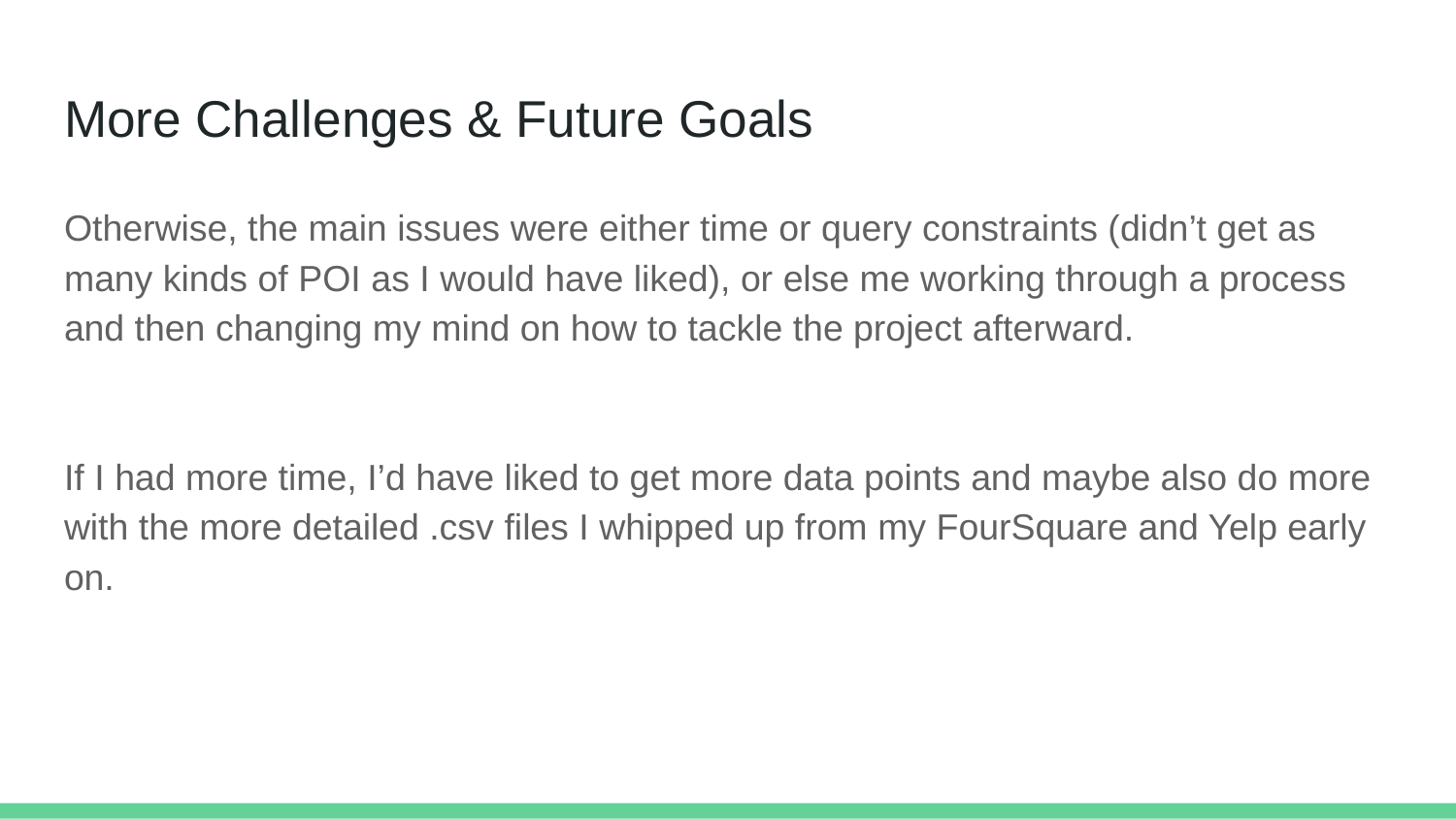

# More Challenges & Future Goals
Otherwise, the main issues were either time or query constraints (didn’t get as many kinds of POI as I would have liked), or else me working through a process and then changing my mind on how to tackle the project afterward.

If I had more time, I’d have liked to get more data points and maybe also do more with the more detailed .csv files I whipped up from my FourSquare and Yelp early on.